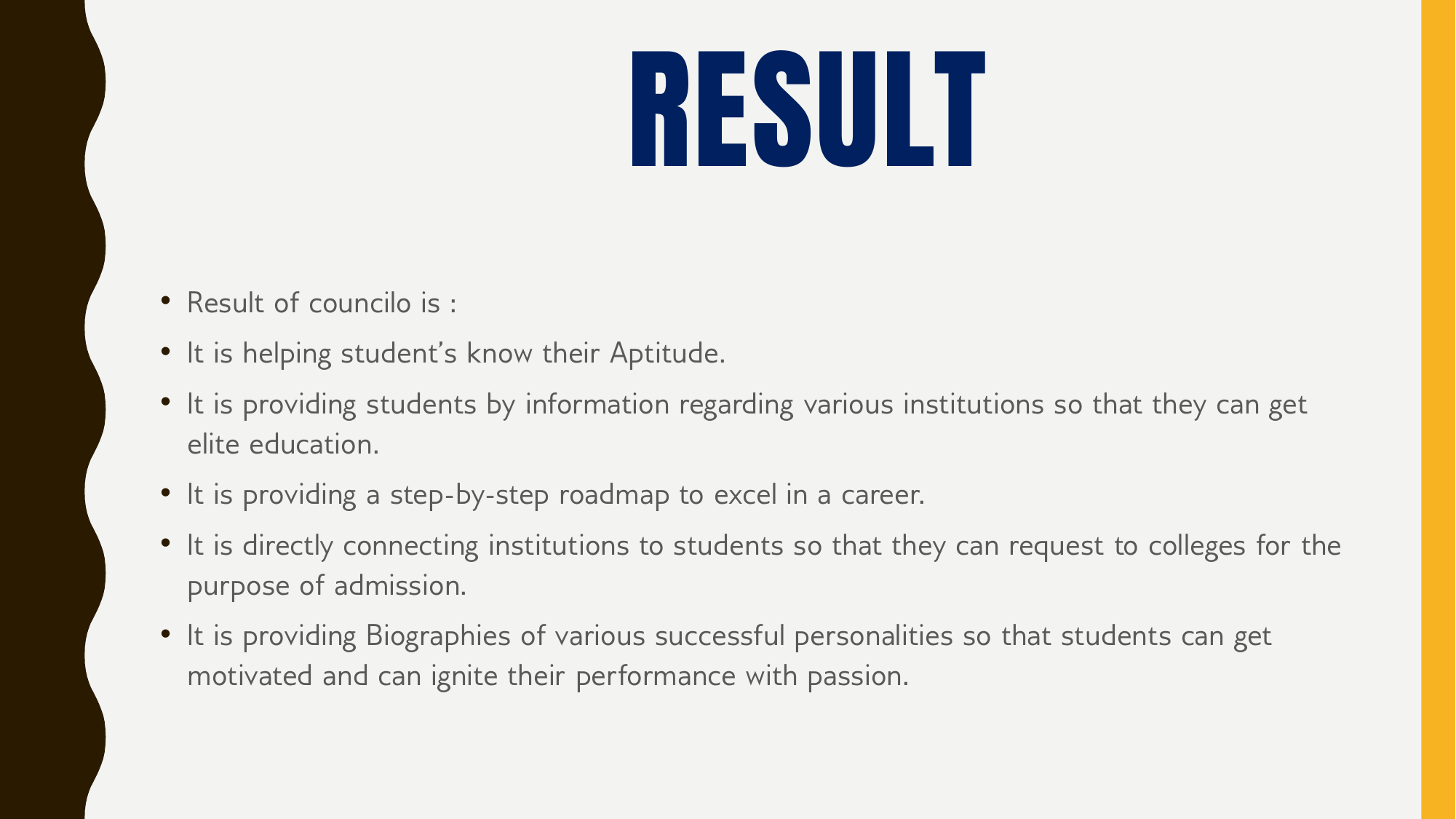

# result
Result of councilo is :
It is helping student’s know their Aptitude.
It is providing students by information regarding various institutions so that they can get elite education.
It is providing a step-by-step roadmap to excel in a career.
It is directly connecting institutions to students so that they can request to colleges for the purpose of admission.
It is providing Biographies of various successful personalities so that students can get motivated and can ignite their performance with passion.